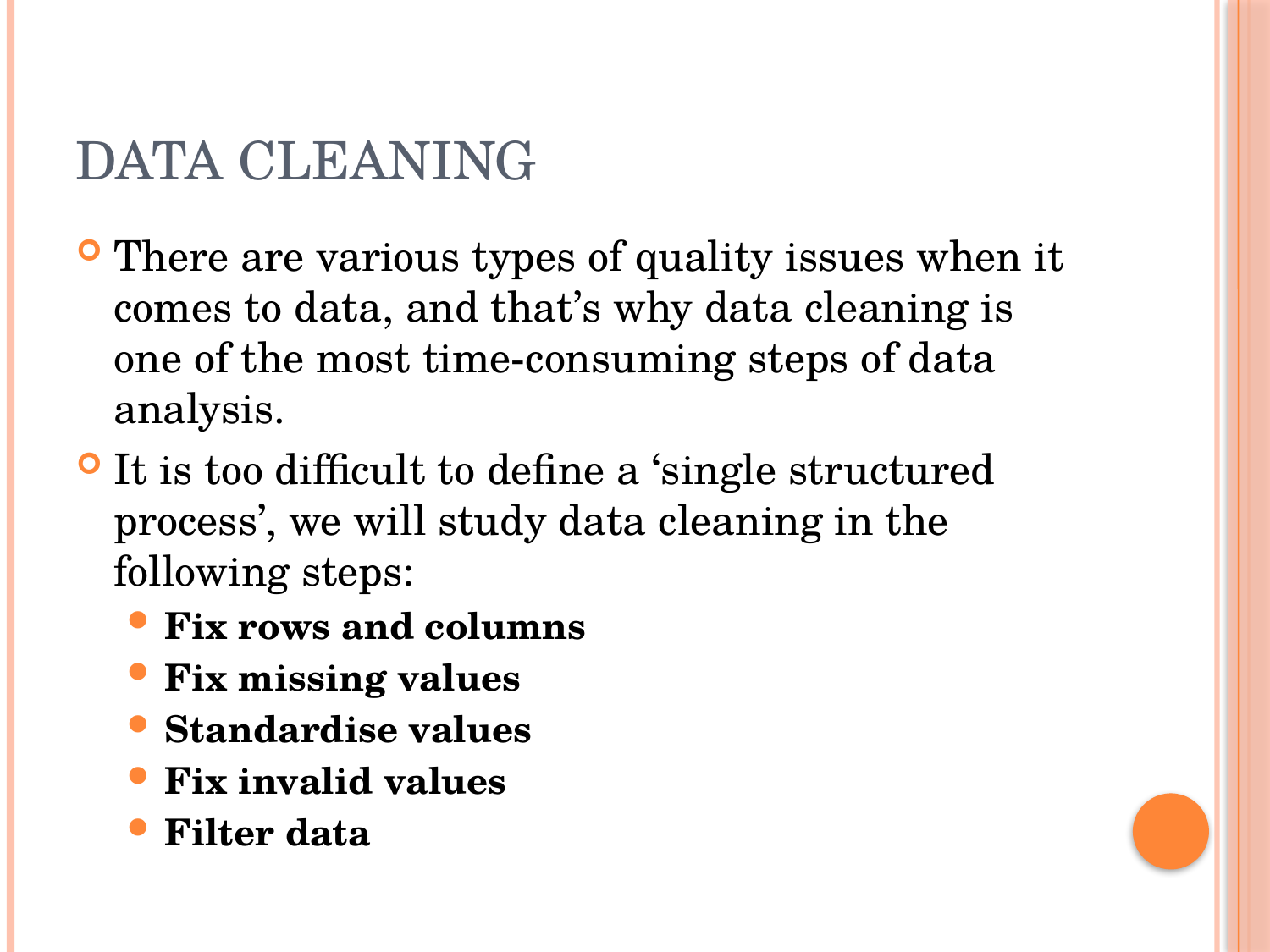

# Data Cleaning
There are various types of quality issues when it comes to data, and that’s why data cleaning is one of the most time-consuming steps of data analysis.
It is too difficult to define a ‘single structured process’, we will study data cleaning in the following steps:
Fix rows and columns
Fix missing values
Standardise values
Fix invalid values
Filter data